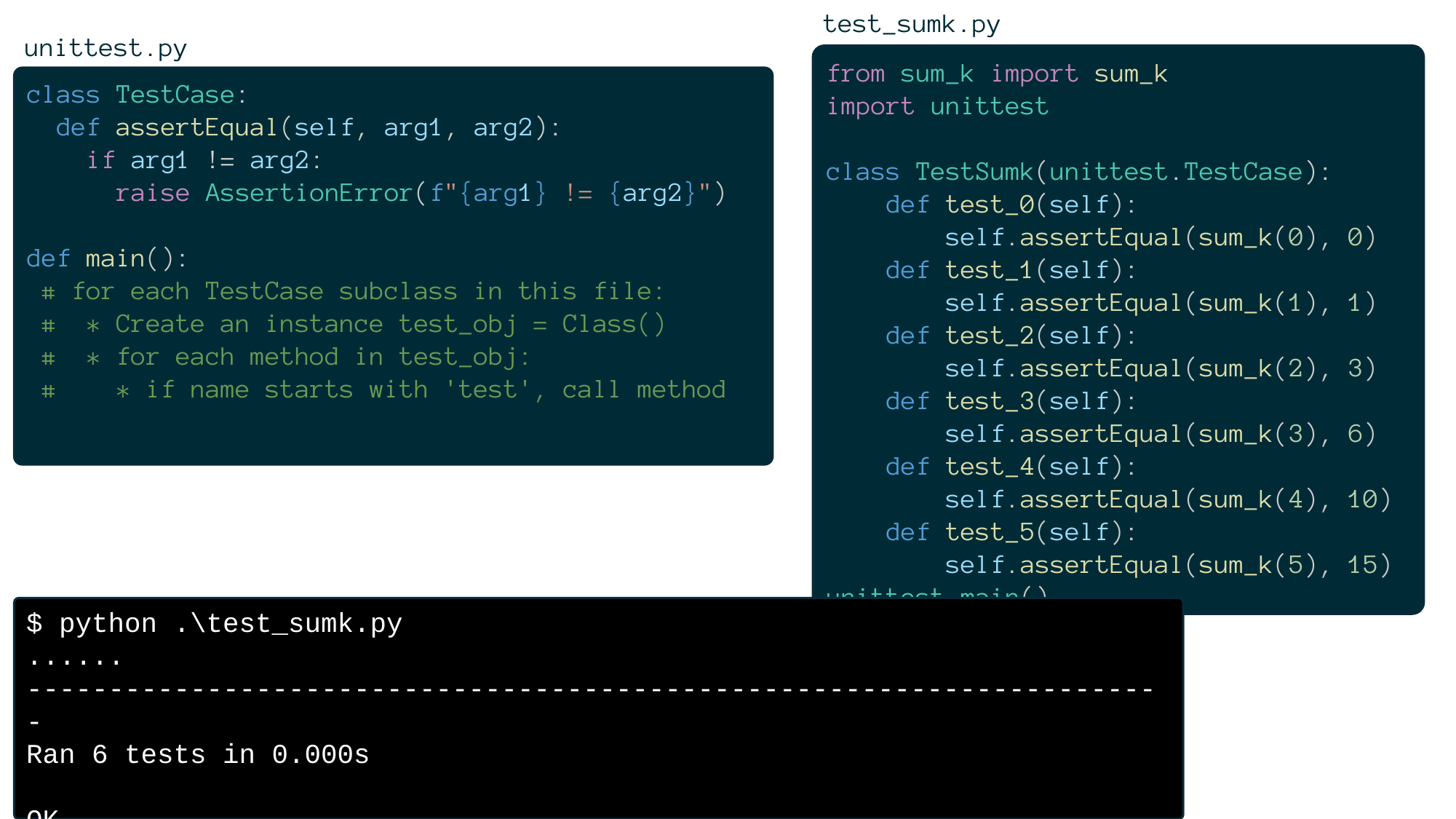

test_sumk.py
unittest.py
from sum_k import sum_k
import unittest
class TestSumk(unittest.TestCase):
    def test_0(self):
        self.assertEqual(sum_k(0), 0)
    def test_1(self):
        self.assertEqual(sum_k(1), 1)
    def test_2(self):
        self.assertEqual(sum_k(2), 3)
    def test_3(self):
        self.assertEqual(sum_k(3), 6)
    def test_4(self):
        self.assertEqual(sum_k(4), 10)
    def test_5(self):
        self.assertEqual(sum_k(5), 15)
unittest.main()
class TestCase:
  def assertEqual(self, arg1, arg2):
    if arg1 != arg2:
      raise AssertionError(f"{arg1} != {arg2}")

def main():
 # for each TestCase subclass in this file:
 #  * Create an instance test_obj = Class()
 #  * for each method in test_obj:
 #    * if name starts with 'test', call method
$ python .\test_sumk.py
......
----------------------------------------------------------------------
Ran 6 tests in 0.000s

OK